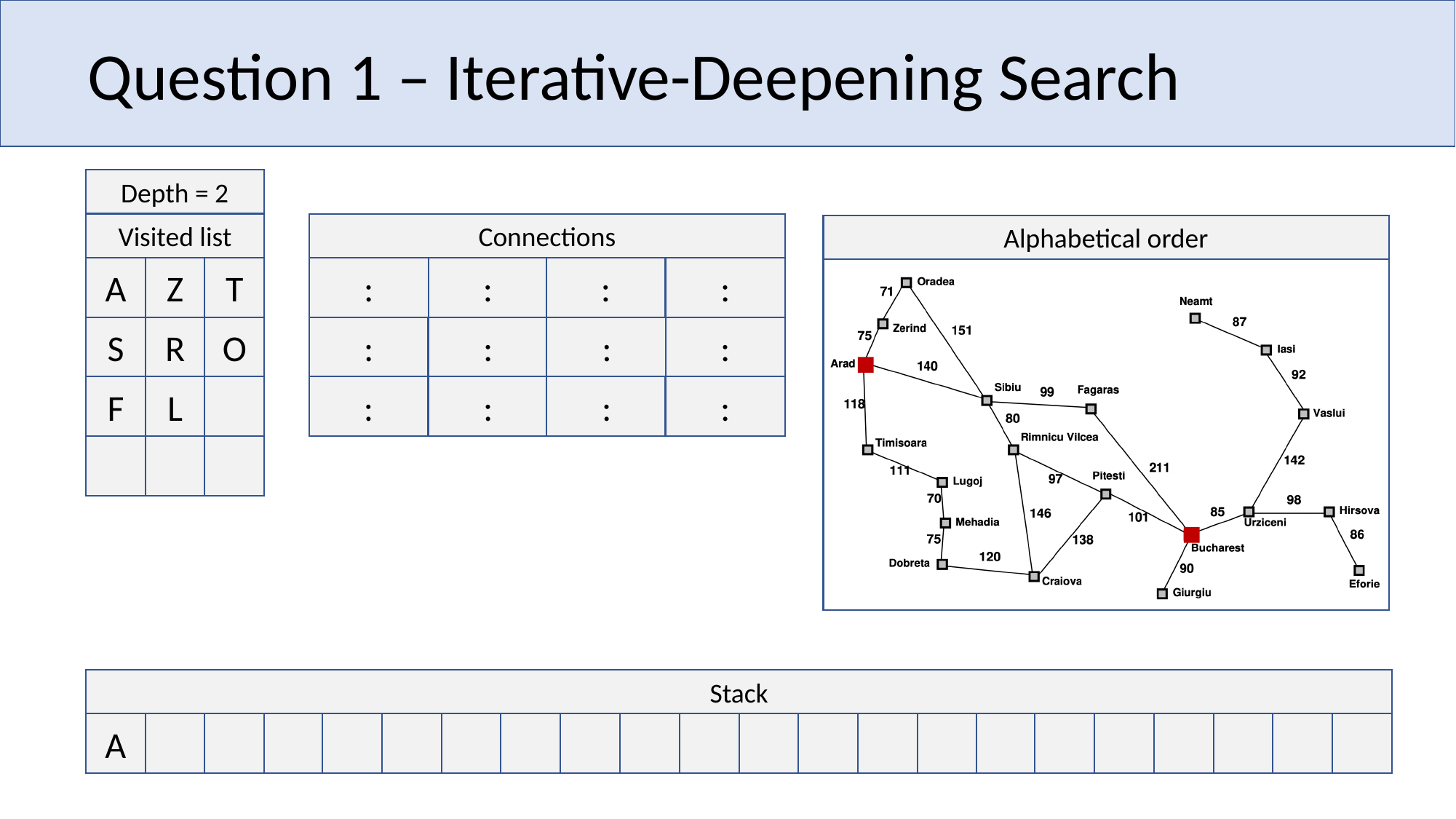

# Question 1 – Iterative-Deepening Search

Depth = 2
Visited list
Connections
Alphabetical order
:
:
:
:
A
Z
T

S
R
O
:
:
:
:

F
L

:
:
:
:

Stack
A